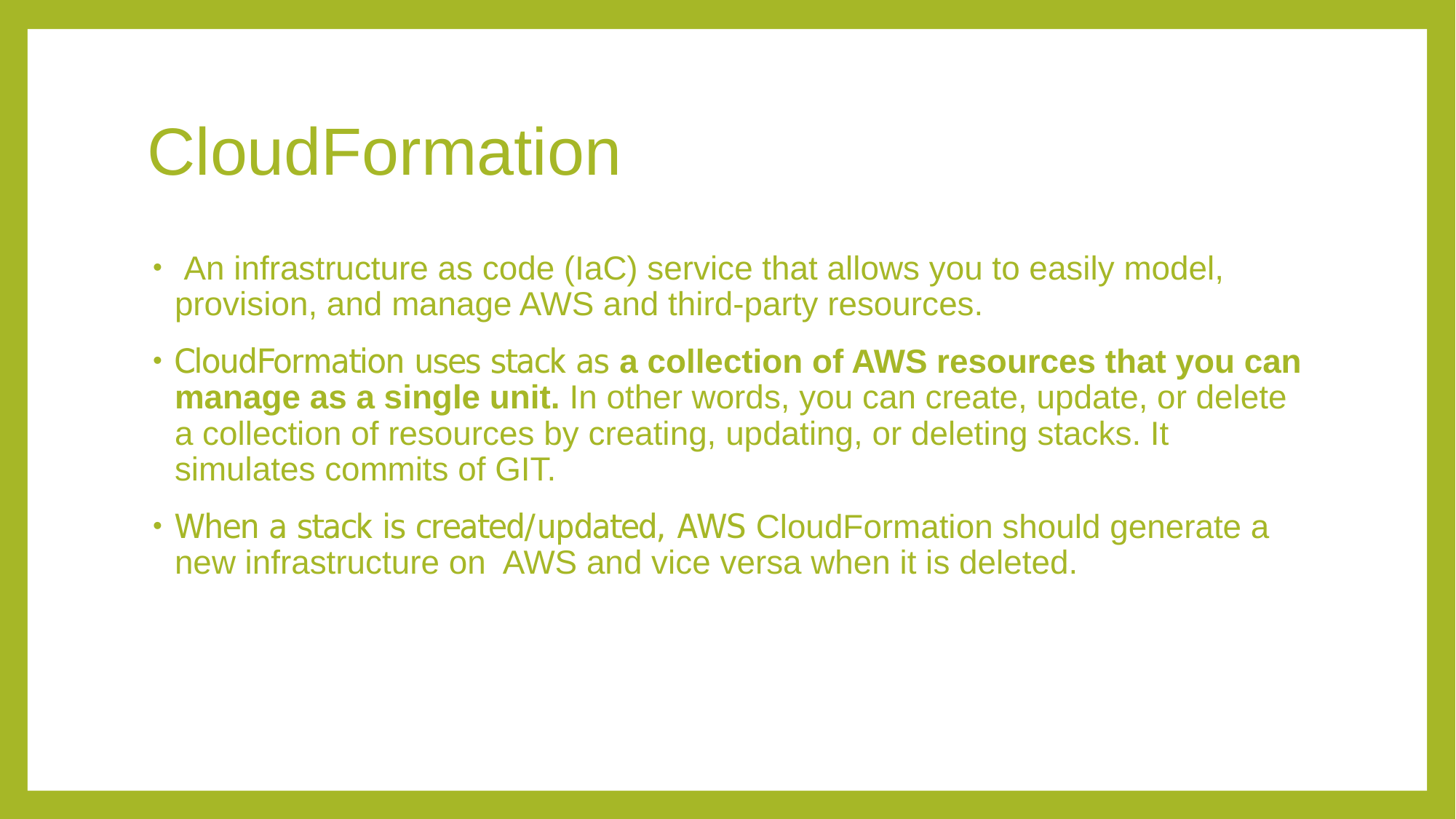

# CloudFormation
 An infrastructure as code (IaC) service that allows you to easily model, provision, and manage AWS and third-party resources.
CloudFormation uses stack as a collection of AWS resources that you can manage as a single unit. In other words, you can create, update, or delete a collection of resources by creating, updating, or deleting stacks. It simulates commits of GIT.
When a stack is created/updated, AWS CloudFormation should generate a new infrastructure on  AWS and vice versa when it is deleted.